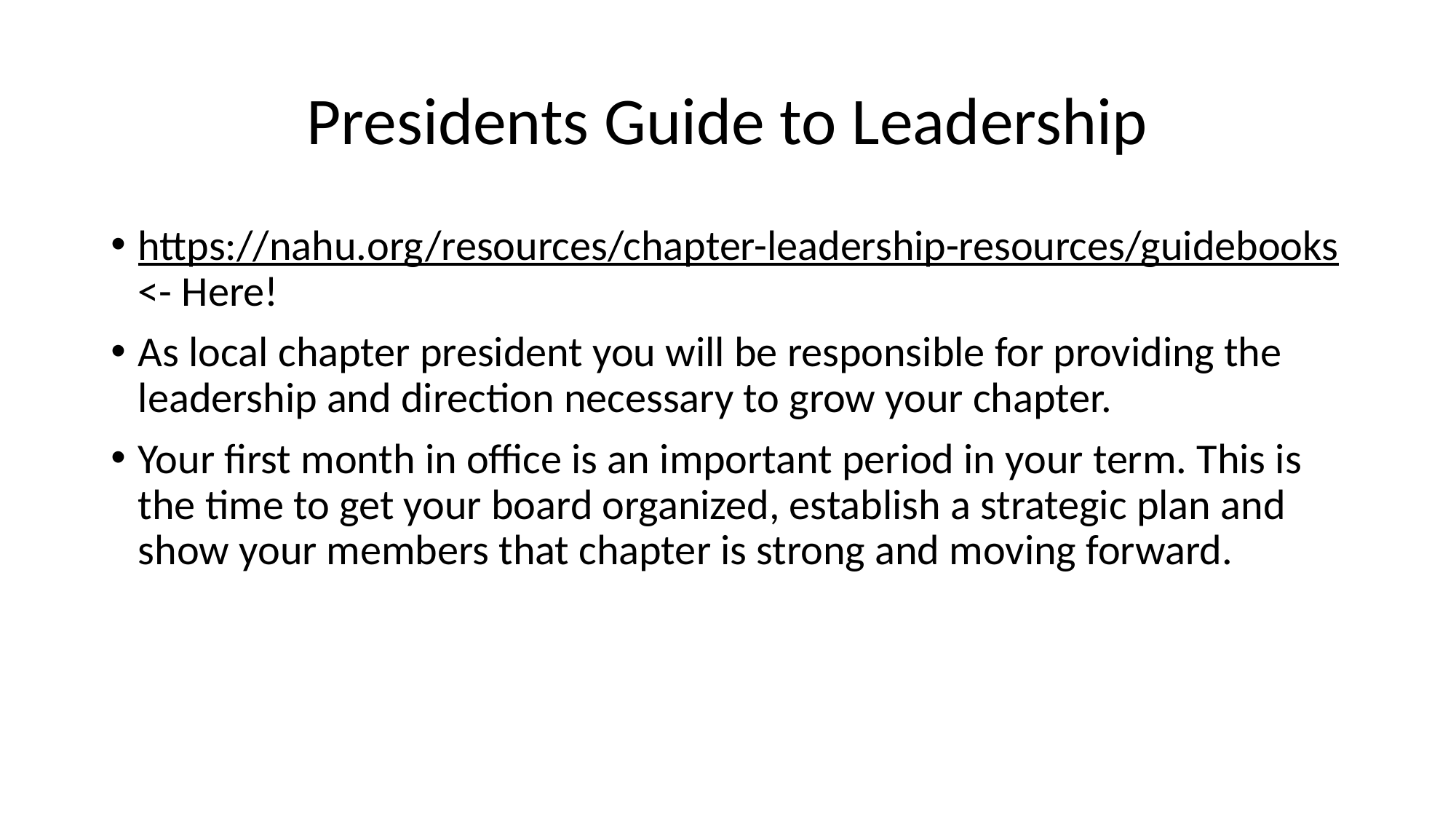

# Presidents Guide to Leadership
https://nahu.org/resources/chapter-leadership-resources/guidebooks <- Here!
As local chapter president you will be responsible for providing the leadership and direction necessary to grow your chapter.
Your first month in office is an important period in your term. This is the time to get your board organized, establish a strategic plan and show your members that chapter is strong and moving forward.